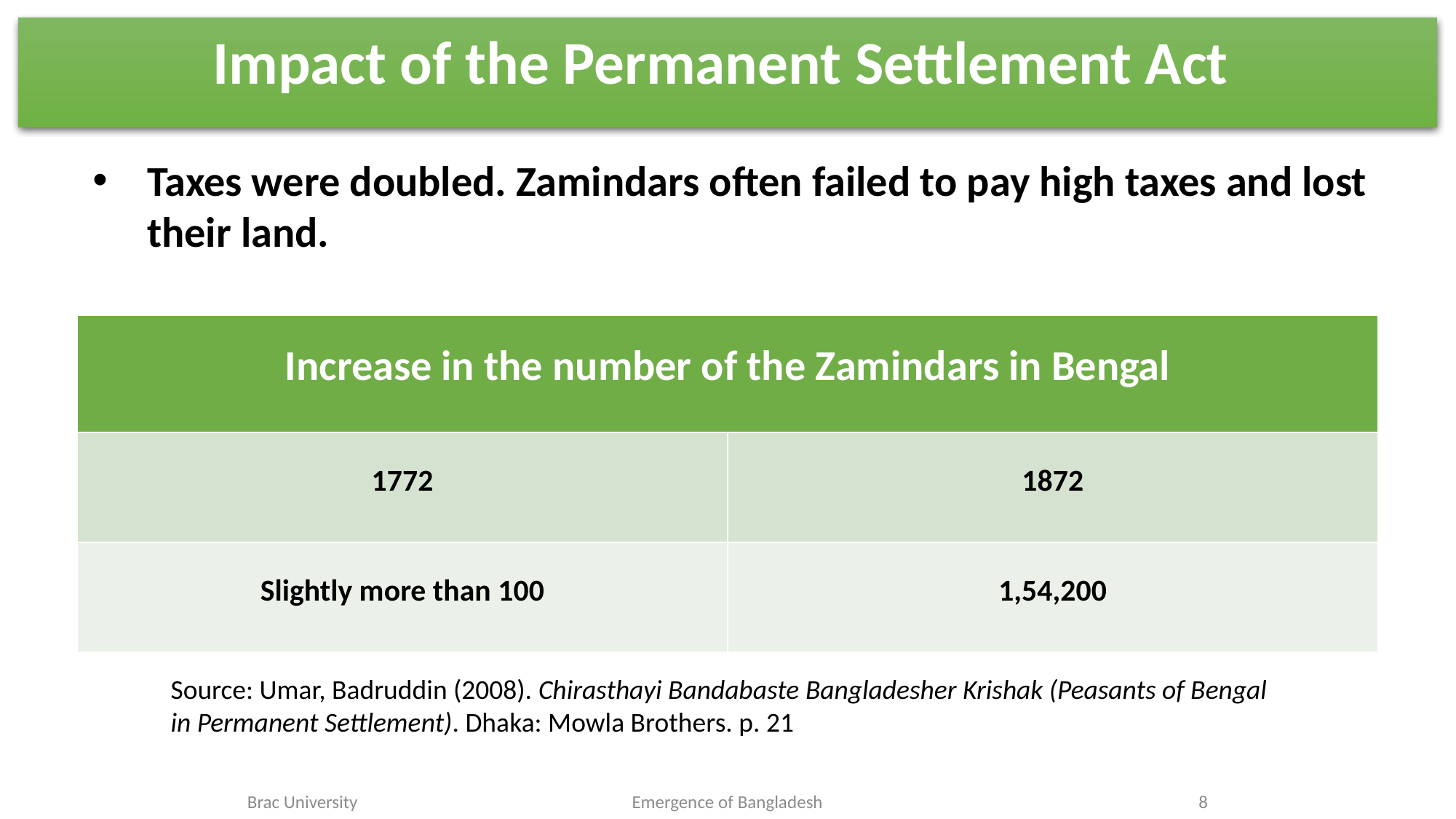

Impact of the Permanent Settlement Act
Taxes were doubled. Zamindars often failed to pay high taxes and lost their land.
| Increase in the number of the Zamindars in Bengal |  |
| --- | --- |
| 1772 | 1872 |
| Slightly more than 100 | 1,54,200 |
Source: Umar, Badruddin (2008). Chirasthayi Bandabaste Bangladesher Krishak (Peasants of Bengal in Permanent Settlement). Dhaka: Mowla Brothers. p. 21
Emergence of Bangladesh
8
Brac University